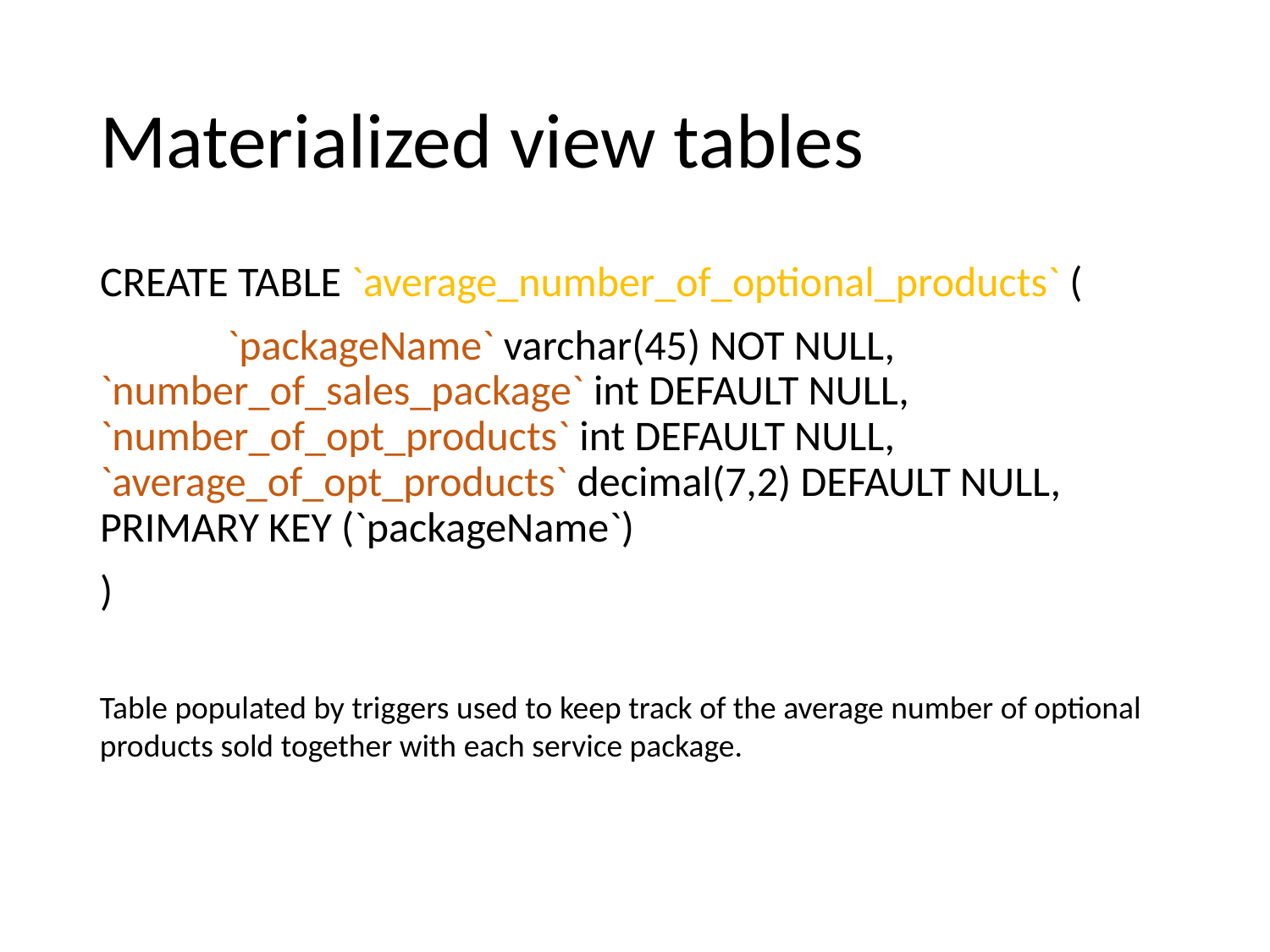

# Materialized view tables
CREATE TABLE `average_number_of_optional_products` (
	`packageName` varchar(45) NOT NULL,		`number_of_sales_package` int DEFAULT NULL,		`number_of_opt_products` int DEFAULT NULL, 		`average_of_opt_products` decimal(7,2) DEFAULT NULL,	PRIMARY KEY (`packageName`)
)
Table populated by triggers used to keep track of the average number of optional products sold together with each service package.